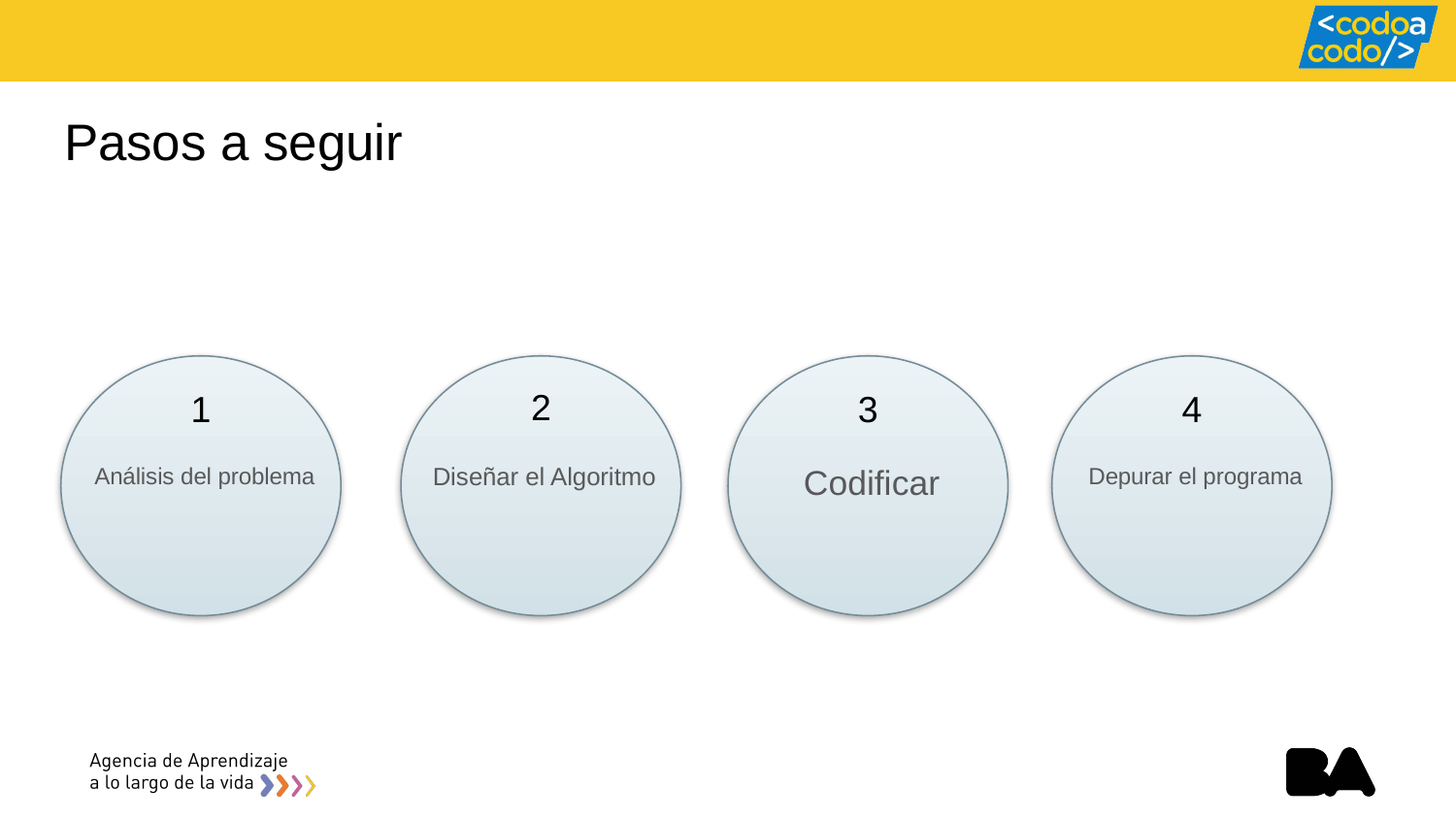

# Pasos a seguir

2
1
3
4
Análisis del problema
Análisis del problema
Análisis del problema
Análisis del problema
Análisis del problema
Diseñar el Algoritmo
Codificar
Depurar el programa